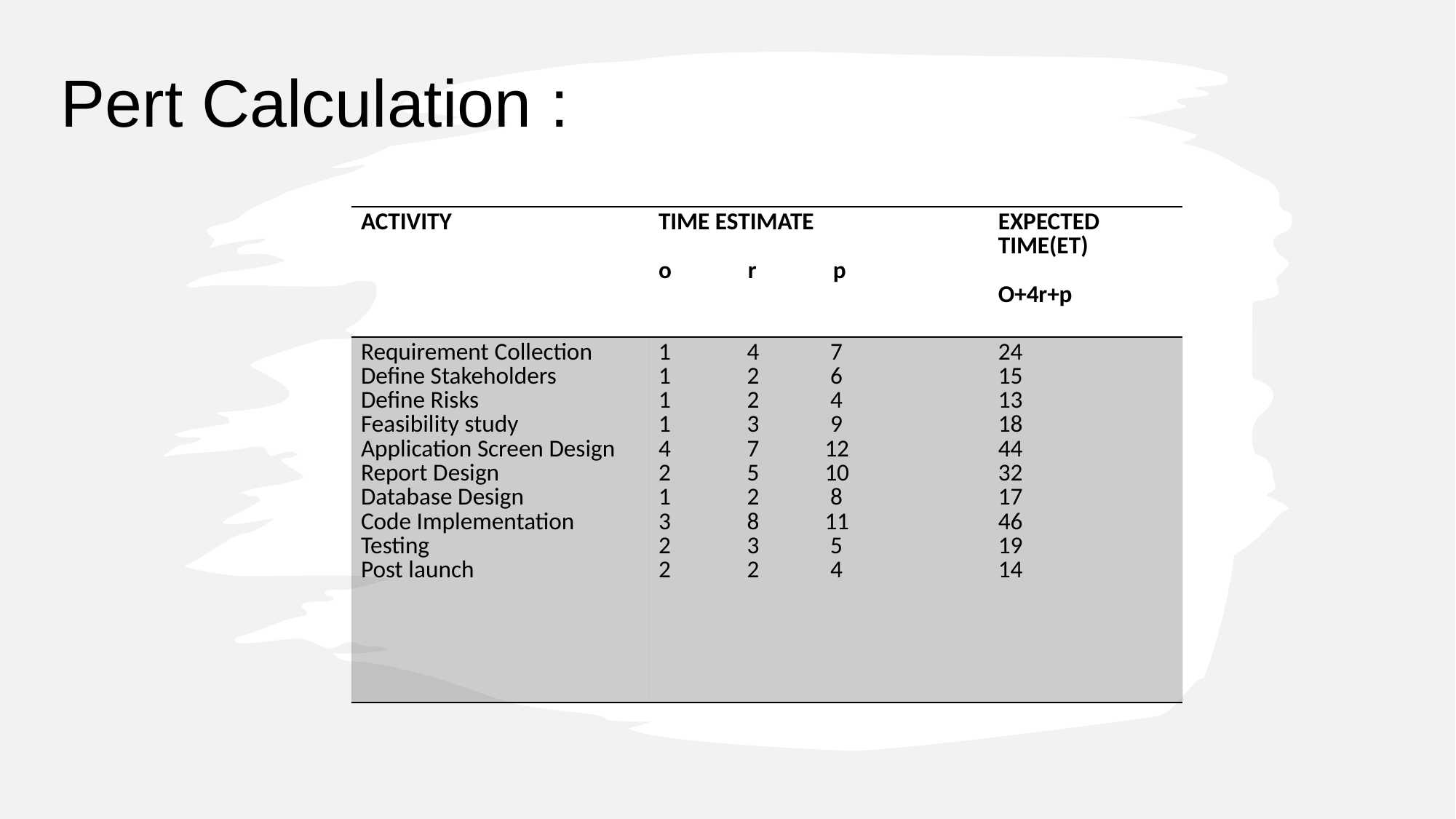

Pert Calculation :
| ACTIVITY | TIME ESTIMATE o              r              p | EXPECTED TIME(ET) O+4r+p |
| --- | --- | --- |
| Requirement Collection Define Stakeholders Define Risks Feasibility study Application Screen Design Report Design Database Design Code Implementation Testing Post launch | 1              4             7      1              2             6 1              2             4 1              3             9 4              7            12 2              5            10 1              2             8 3              8            11    2              3             5 2              2             4 | 24 15 13 18 44 32 17 46 19 14 |